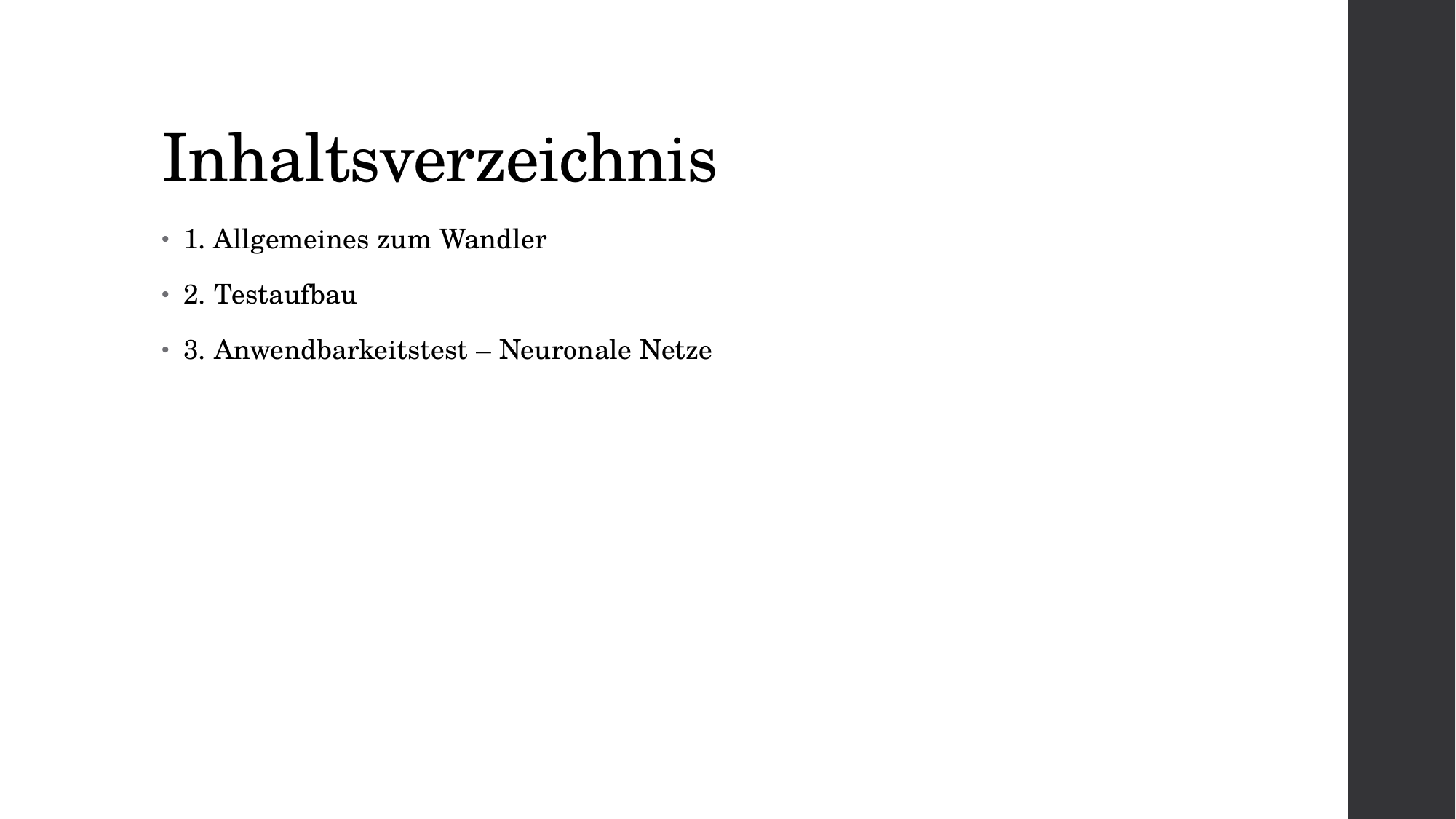

# Inhaltsverzeichnis
1. Allgemeines zum Wandler
2. Testaufbau
3. Anwendbarkeitstest – Neuronale Netze